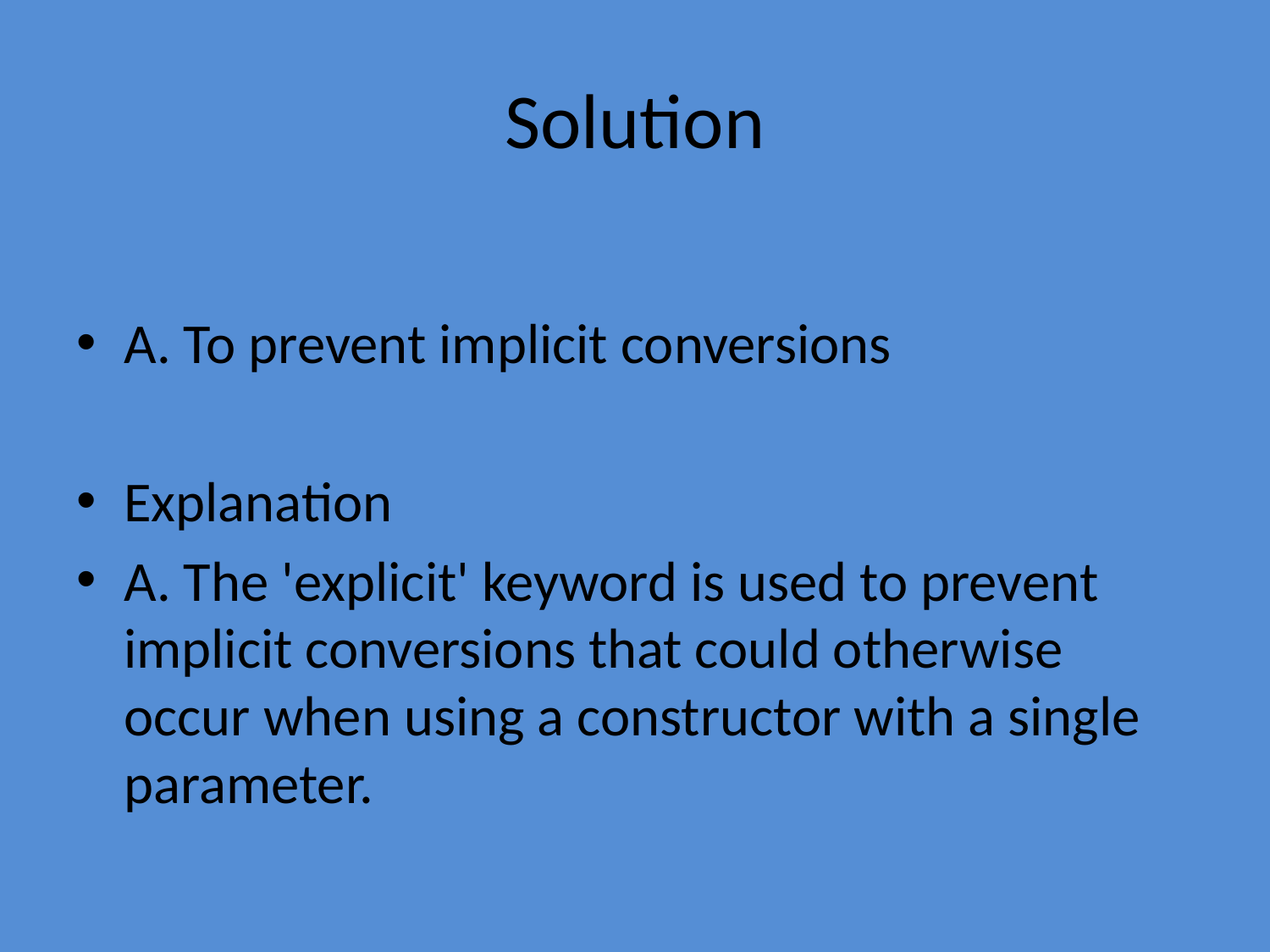

# Solution

A. To prevent implicit conversions

Explanation
A. The 'explicit' keyword is used to prevent implicit conversions that could otherwise occur when using a constructor with a single parameter.